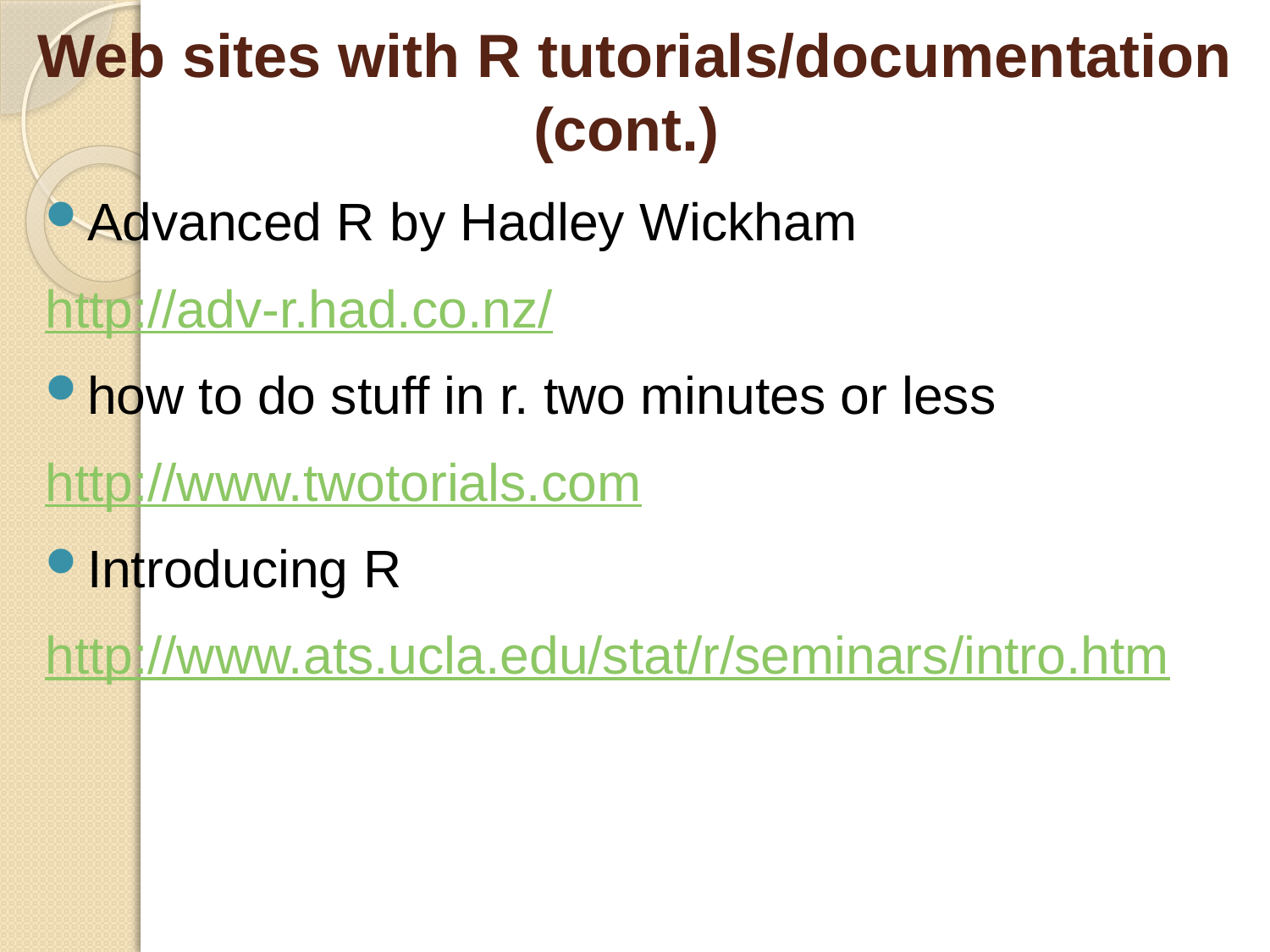

# Web sites with R tutorials/documentation (cont.)
Advanced R by Hadley Wickham
http://adv-r.had.co.nz/
how to do stuff in r. two minutes or less
http://www.twotorials.com
Introducing R
http://www.ats.ucla.edu/stat/r/seminars/intro.htm